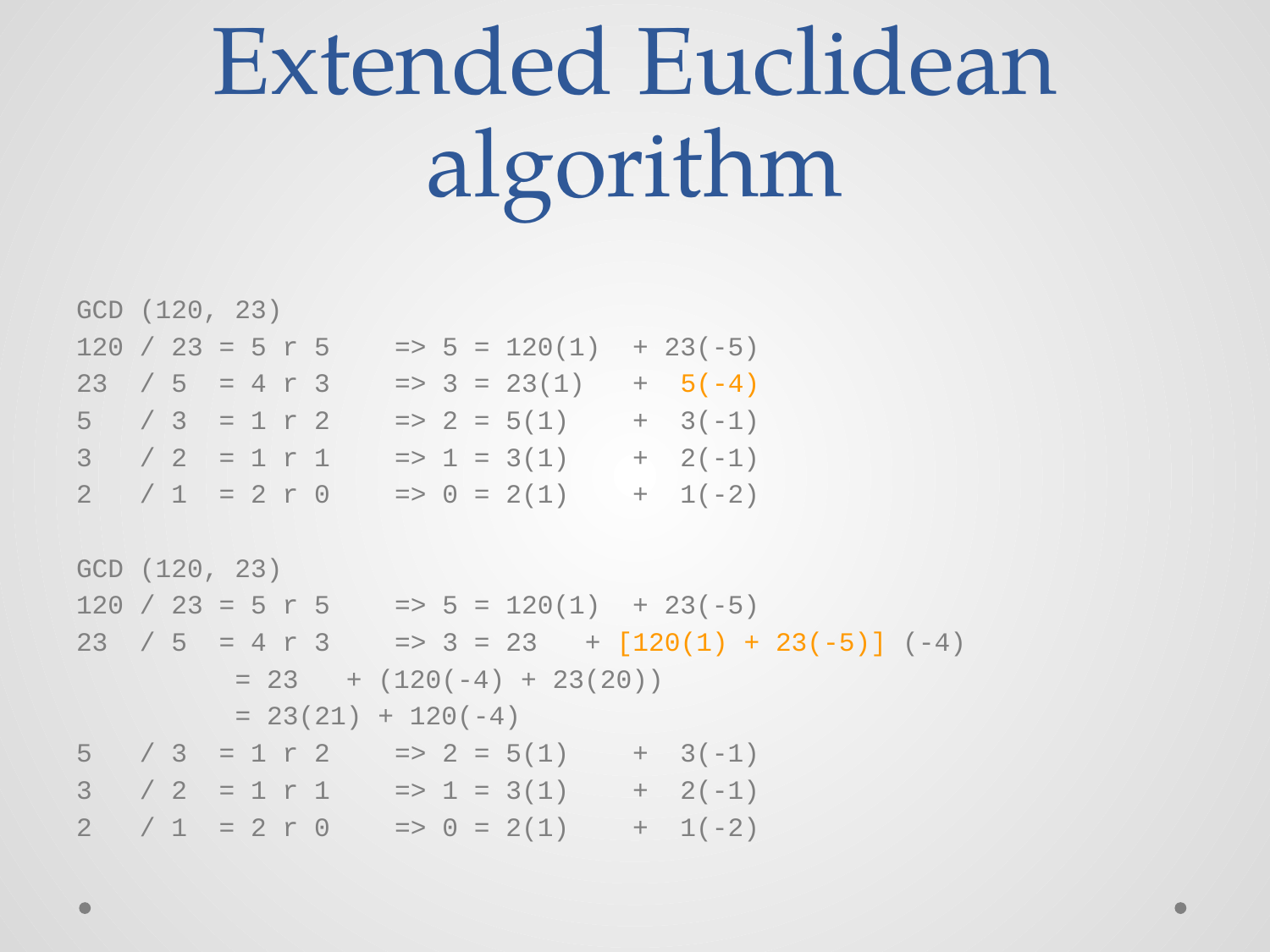

# Extended Euclidean algorithm
GCD (120, 23)
120 / 23 = 5 r 5	=> 5 = 120(1)  + 23(-5)
23  / 5  = 4 r 3	=> 3 = 23(1)   +  5(-4)
5   / 3  = 1 r 2	=> 2 = 5(1)    +  3(-1)
3   / 2  = 1 r 1	=> 1 = 3(1)    +  2(-1)
2   / 1  = 2 r 0	=> 0 = 2(1)    +  1(-2)

GCD (120, 23)
120 / 23 = 5 r 5	=> 5 = 120(1)  + 23(-5)
23  / 5  = 4 r 3	=> 3 = 23   + [120(1) + 23(-5)] (-4)
				     = 23   + (120(-4) + 23(20))
				     = 23(21) + 120(-4)
5   / 3  = 1 r 2	=> 2 = 5(1)    +  3(-1)
3   / 2  = 1 r 1	=> 1 = 3(1)    +  2(-1)
2   / 1  = 2 r 0	=> 0 = 2(1)    +  1(-2)